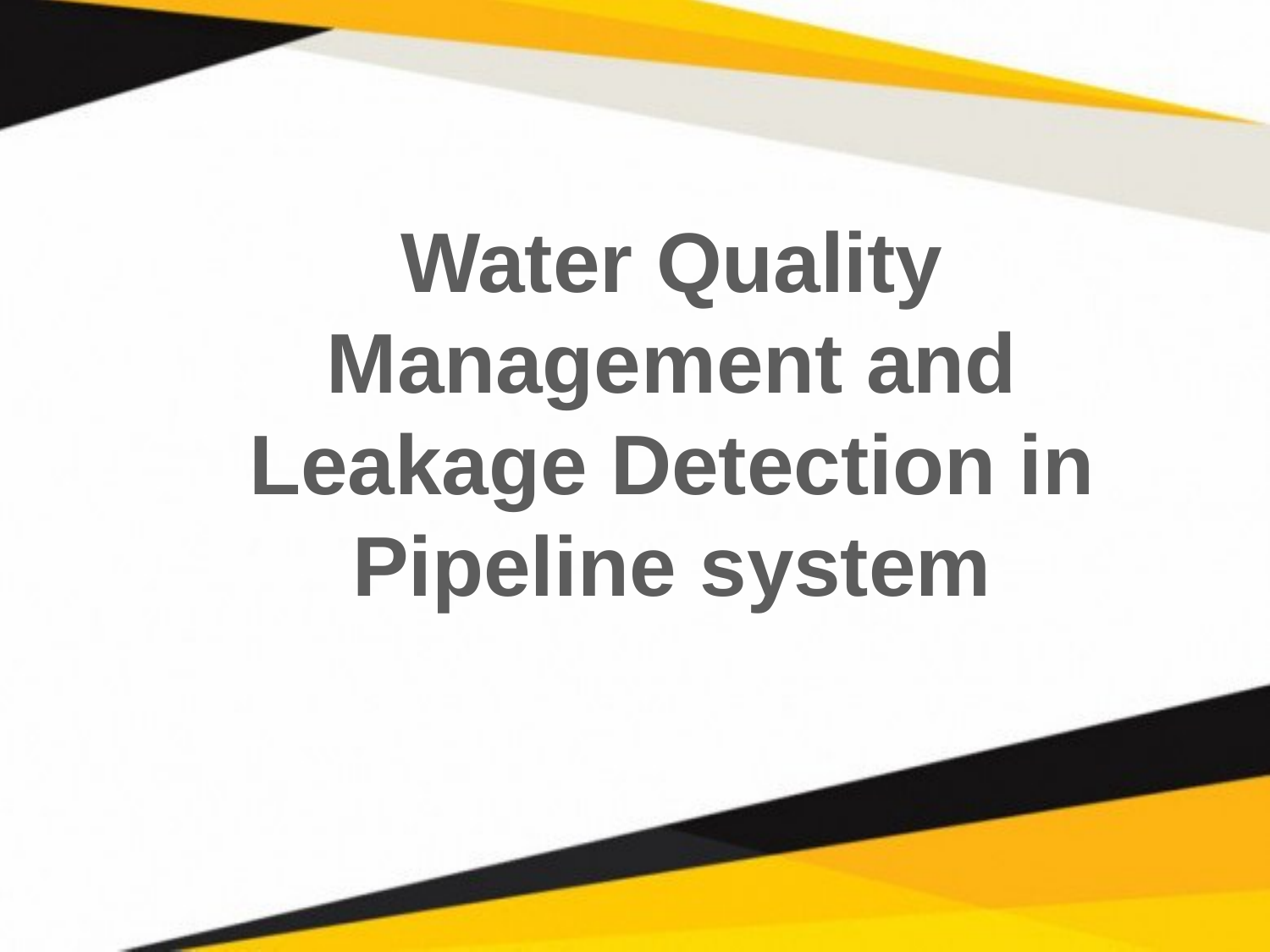

Water Quality Management and Leakage Detection in Pipeline system